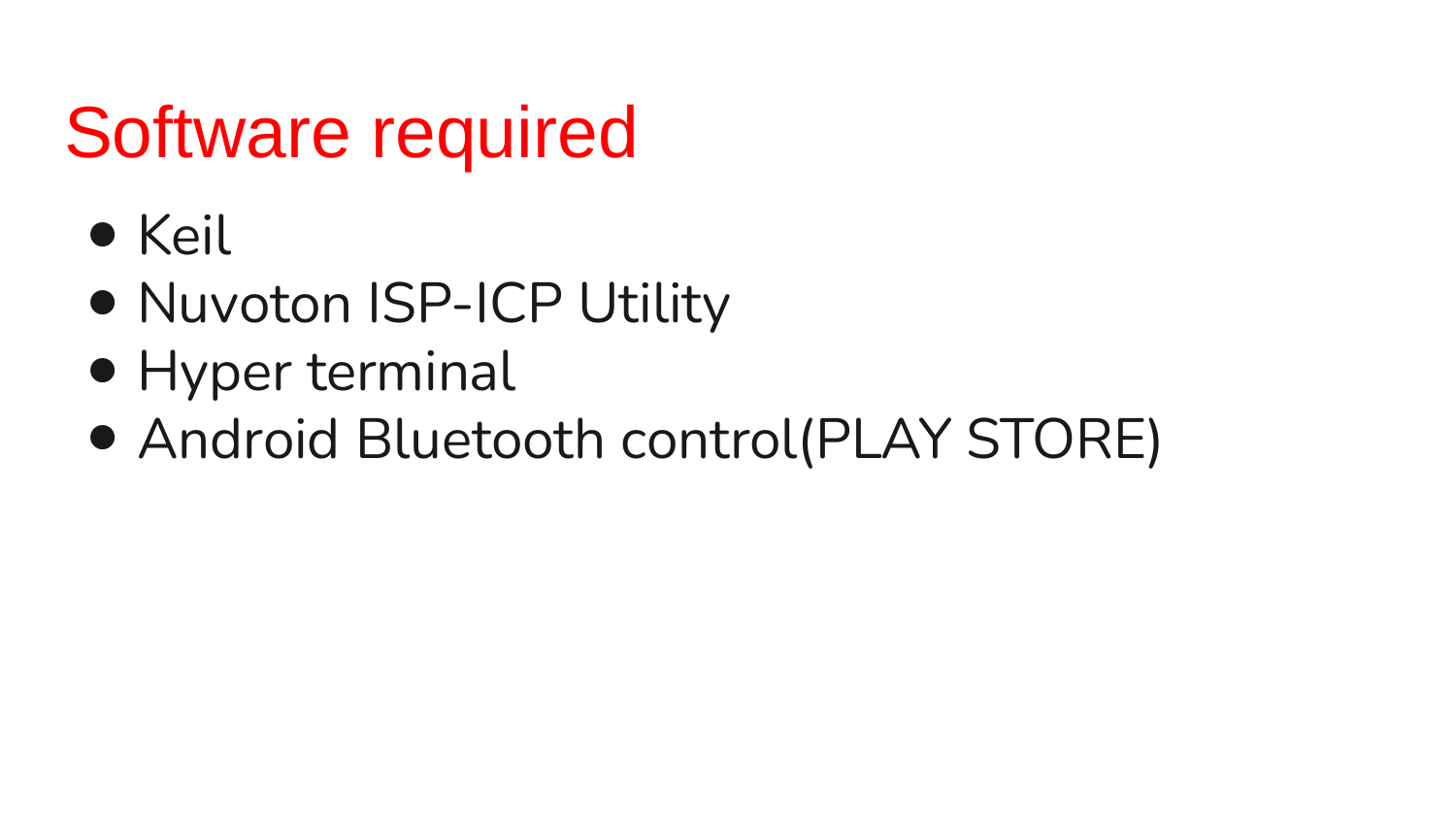

# Software required
Keil
Nuvoton ISP-ICP Utility
Hyper terminal
Android Bluetooth control(PLAY STORE)